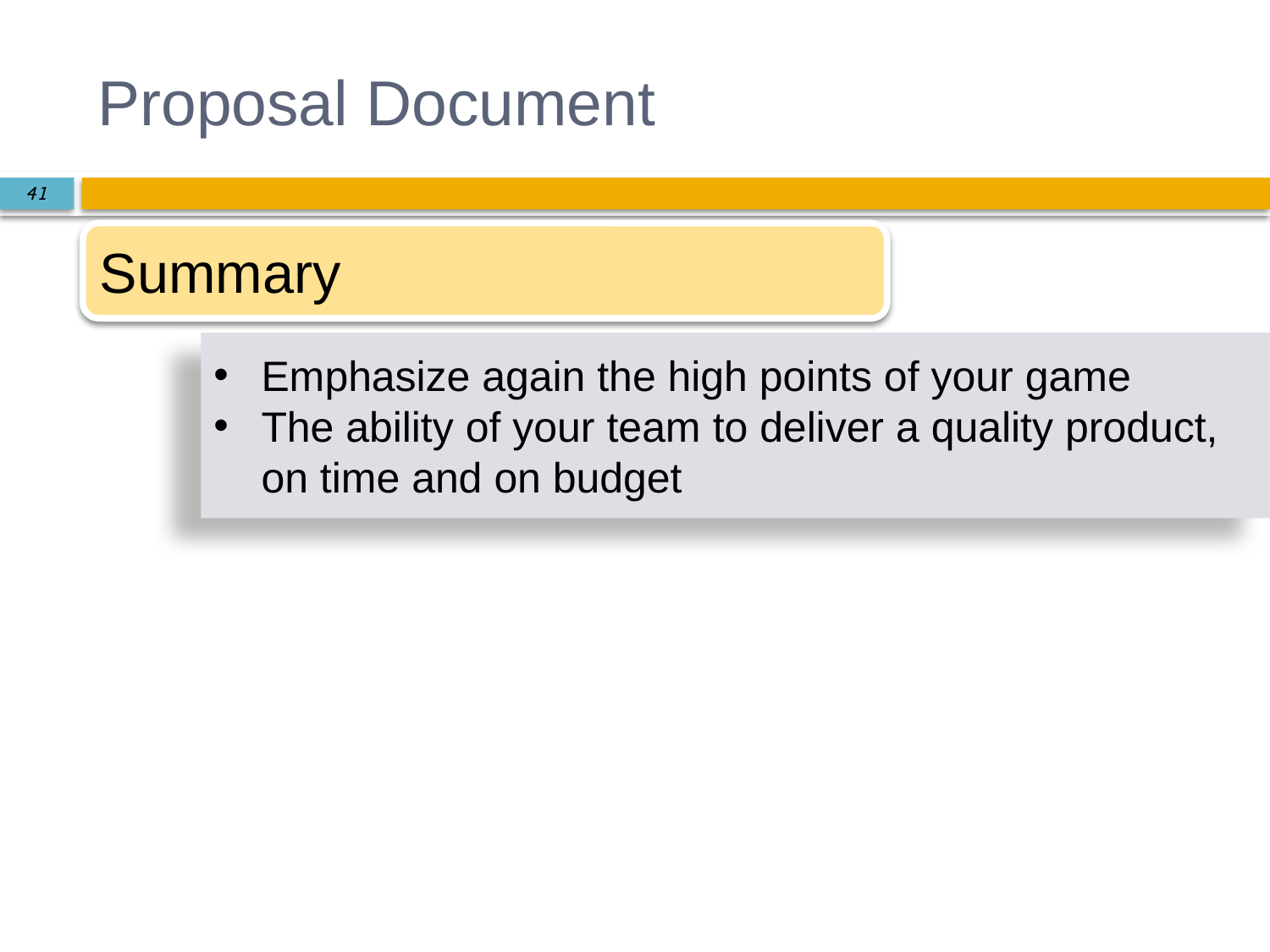

# Proposal Document
41
Summary
Emphasize again the high points of your game
The ability of your team to deliver a quality product, on time and on budget